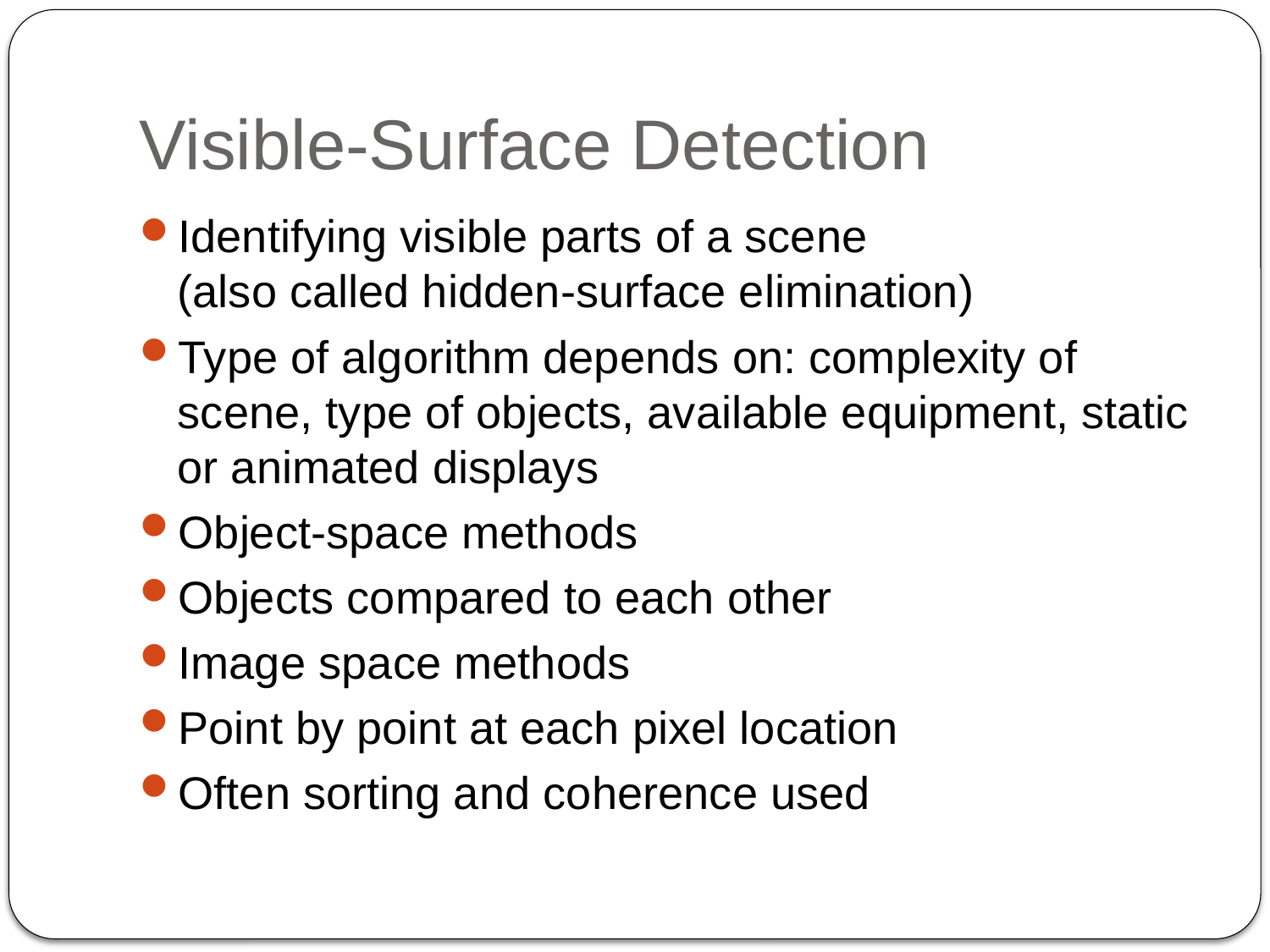

# Visible-Surface Detection
Identifying visible parts of a scene
(also called hidden-surface elimination)
Type of algorithm depends on: complexity of scene, type of objects, available equipment, static or animated displays
Object-space methods
Objects compared to each other
Image space methods
Point by point at each pixel location
Often sorting and coherence used